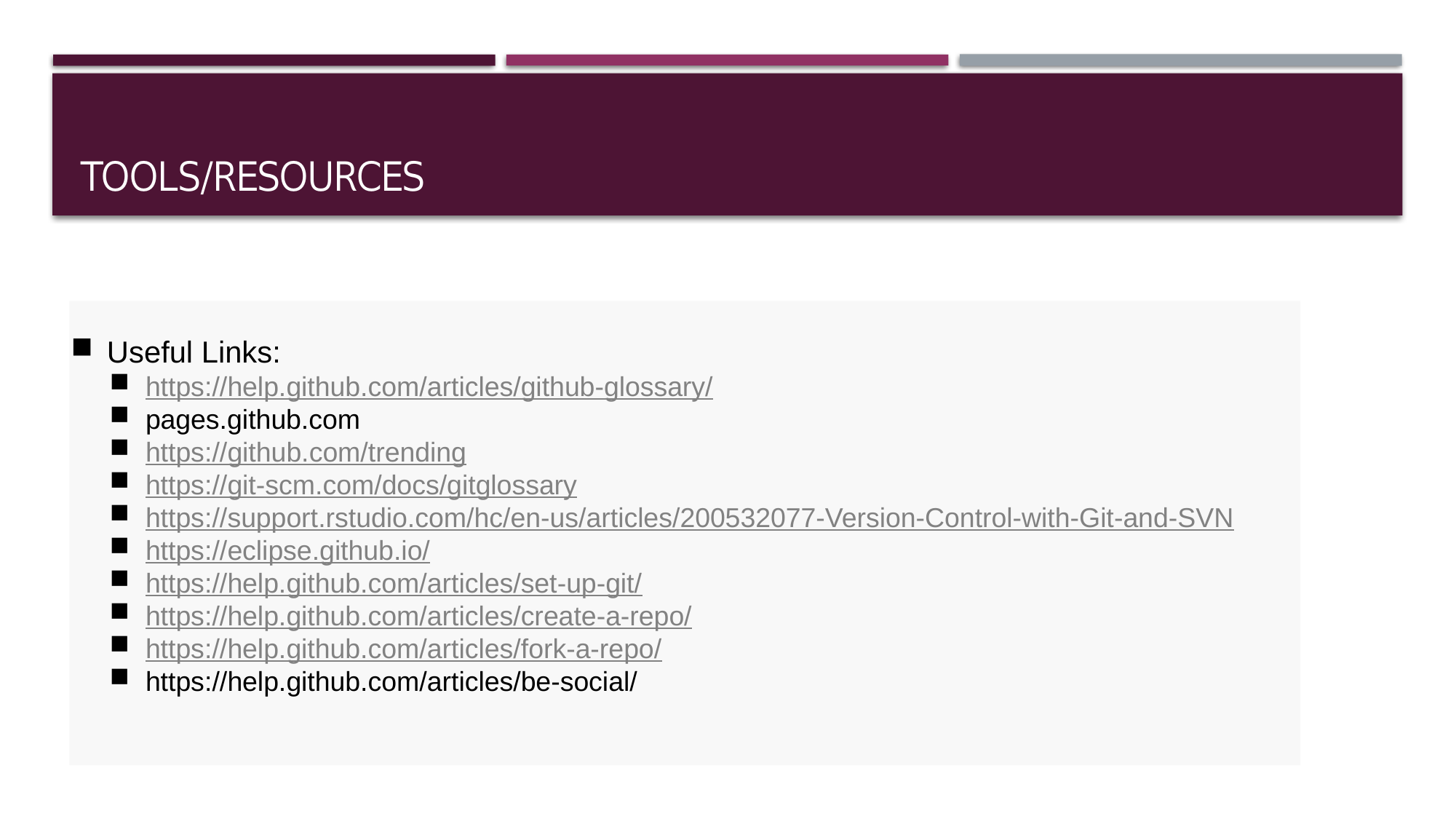

# Tools/Resources
Useful Links:
https://help.github.com/articles/github-glossary/
pages.github.com
https://github.com/trending
https://git-scm.com/docs/gitglossary
https://support.rstudio.com/hc/en-us/articles/200532077-Version-Control-with-Git-and-SVN
https://eclipse.github.io/
https://help.github.com/articles/set-up-git/
https://help.github.com/articles/create-a-repo/
https://help.github.com/articles/fork-a-repo/
https://help.github.com/articles/be-social/